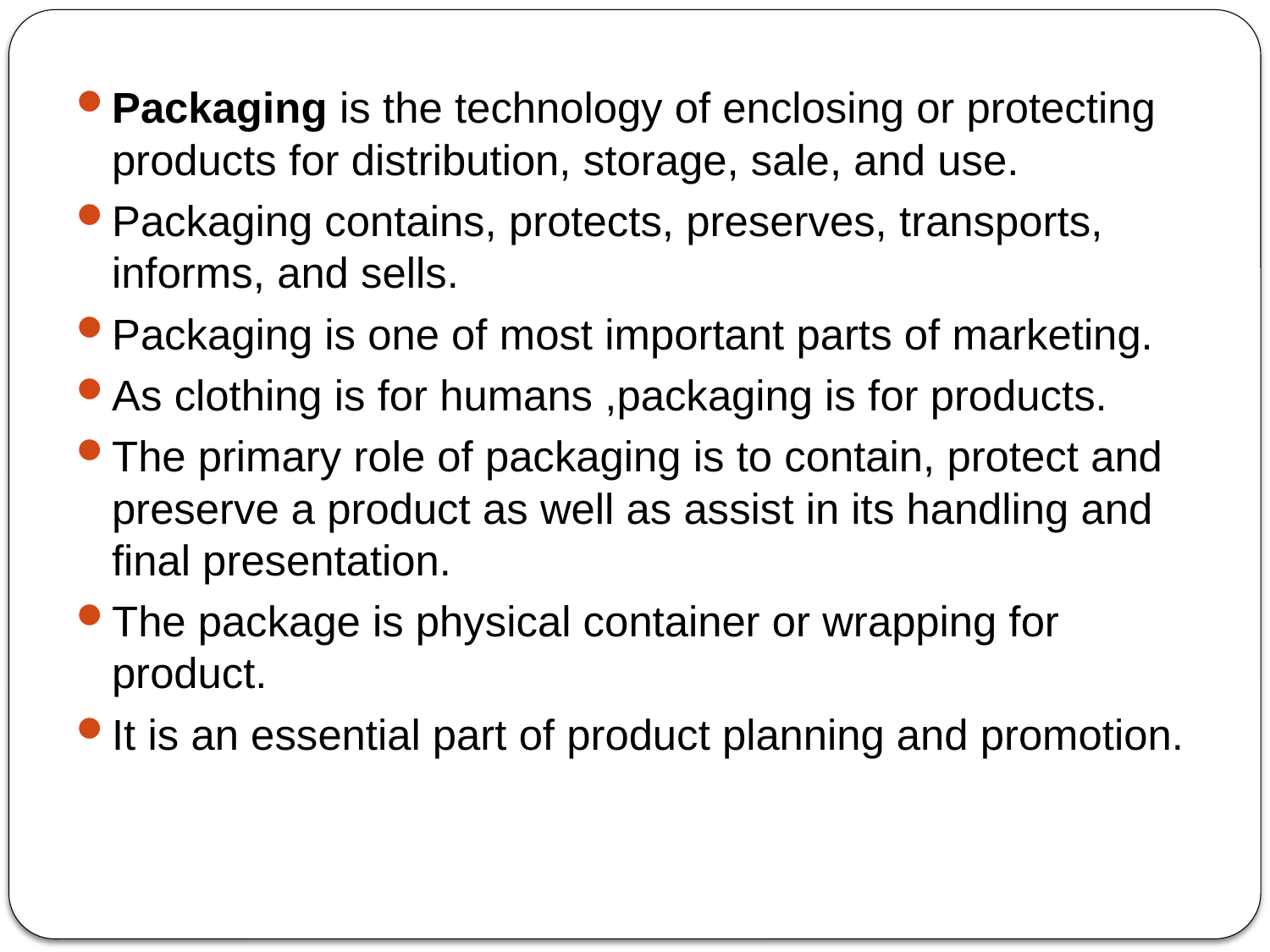

Packaging is the technology of enclosing or protecting products for distribution, storage, sale, and use.
Packaging contains, protects, preserves, transports, informs, and sells.
Packaging is one of most important parts of marketing.
As clothing is for humans ,packaging is for products.
The primary role of packaging is to contain, protect and preserve a product as well as assist in its handling and final presentation.
The package is physical container or wrapping for product.
It is an essential part of product planning and promotion.